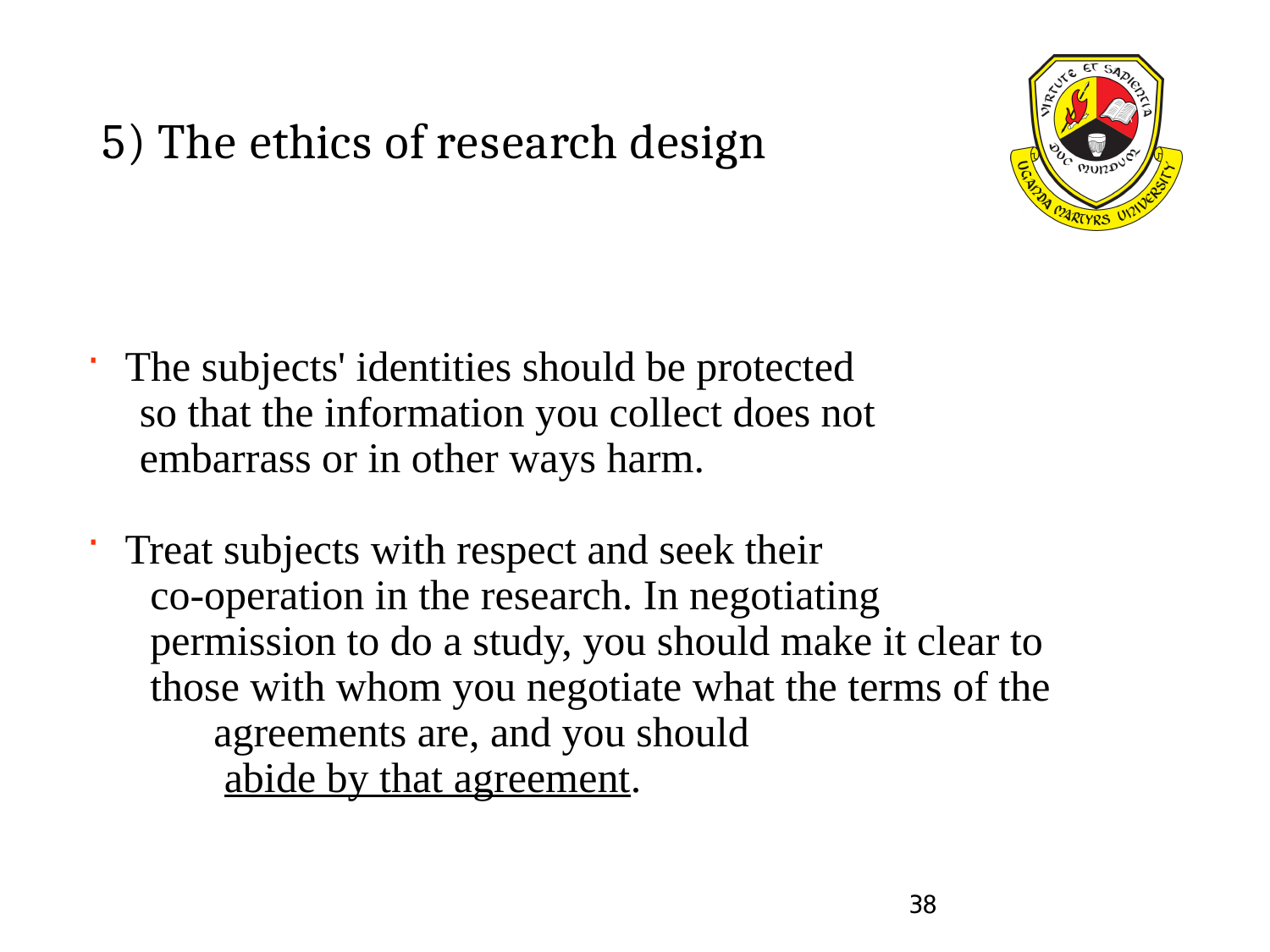

# 5) The ethics of research design
  The subjects' identities should be protected
     so that the information you collect does not
     embarrass or in other ways harm.

  Treat subjects with respect and seek their
co-operation in the research. In negotiating      permission to do a study, you should make it clear to those with whom you negotiate what the terms of the
agreements are, and you should
 abide by that agreement.

38